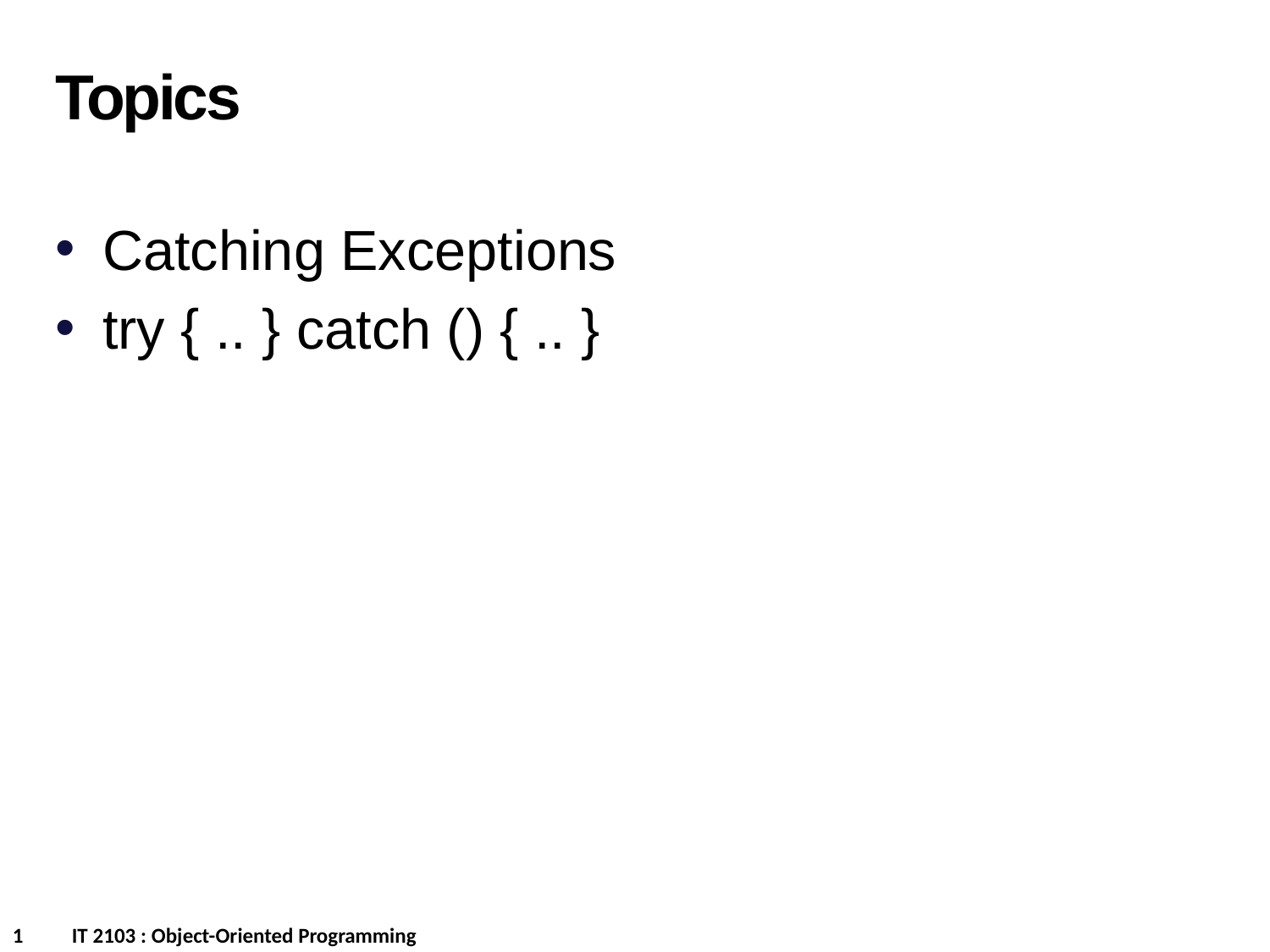

Topics
Catching Exceptions
try { .. } catch () { .. }